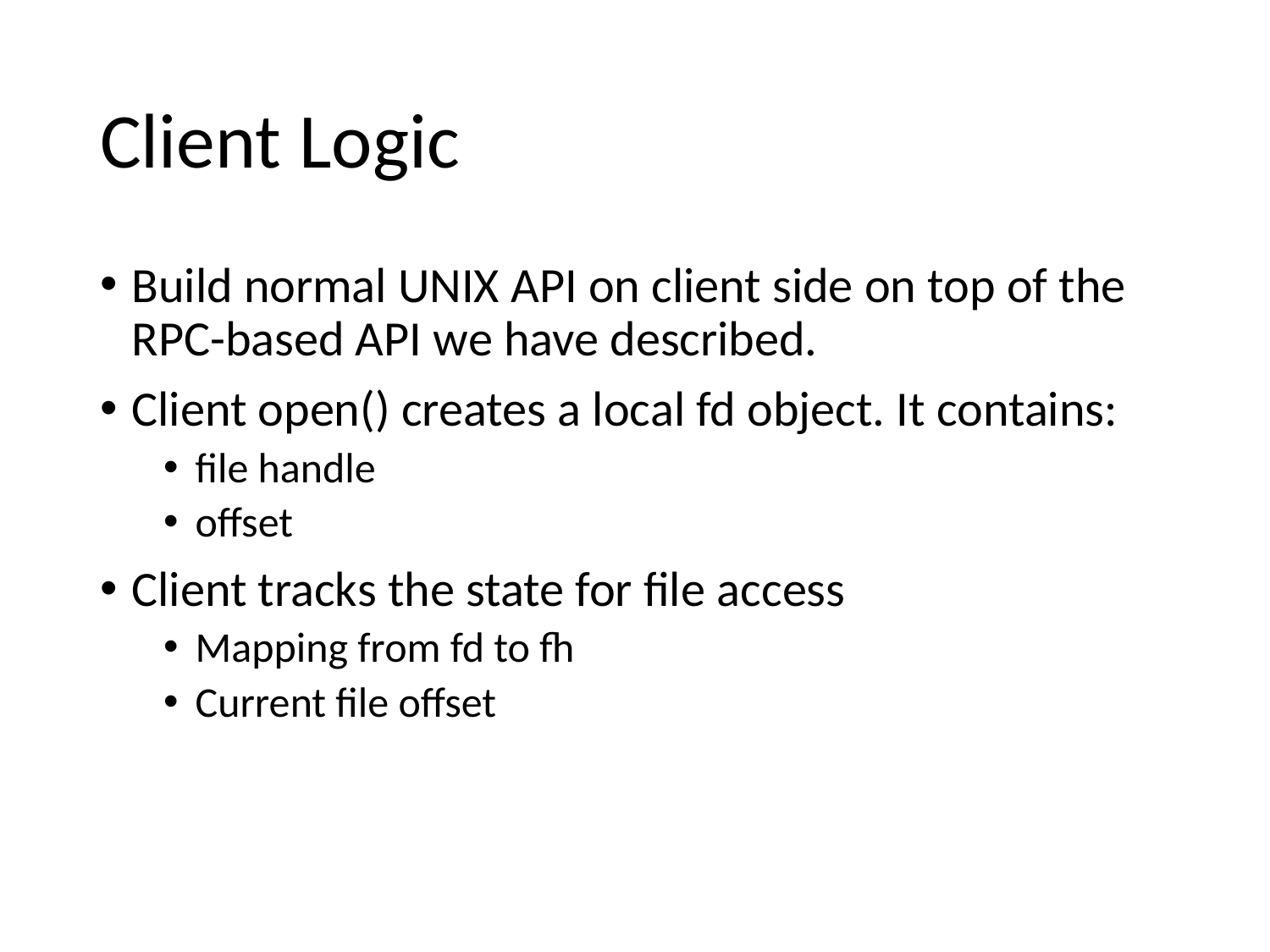

# Client Logic
Build normal UNIX API on client side on top of the RPC-based API we have described.
Client open() creates a local fd object. It contains:
file handle
offset
Client tracks the state for file access
Mapping from fd to fh
Current file offset